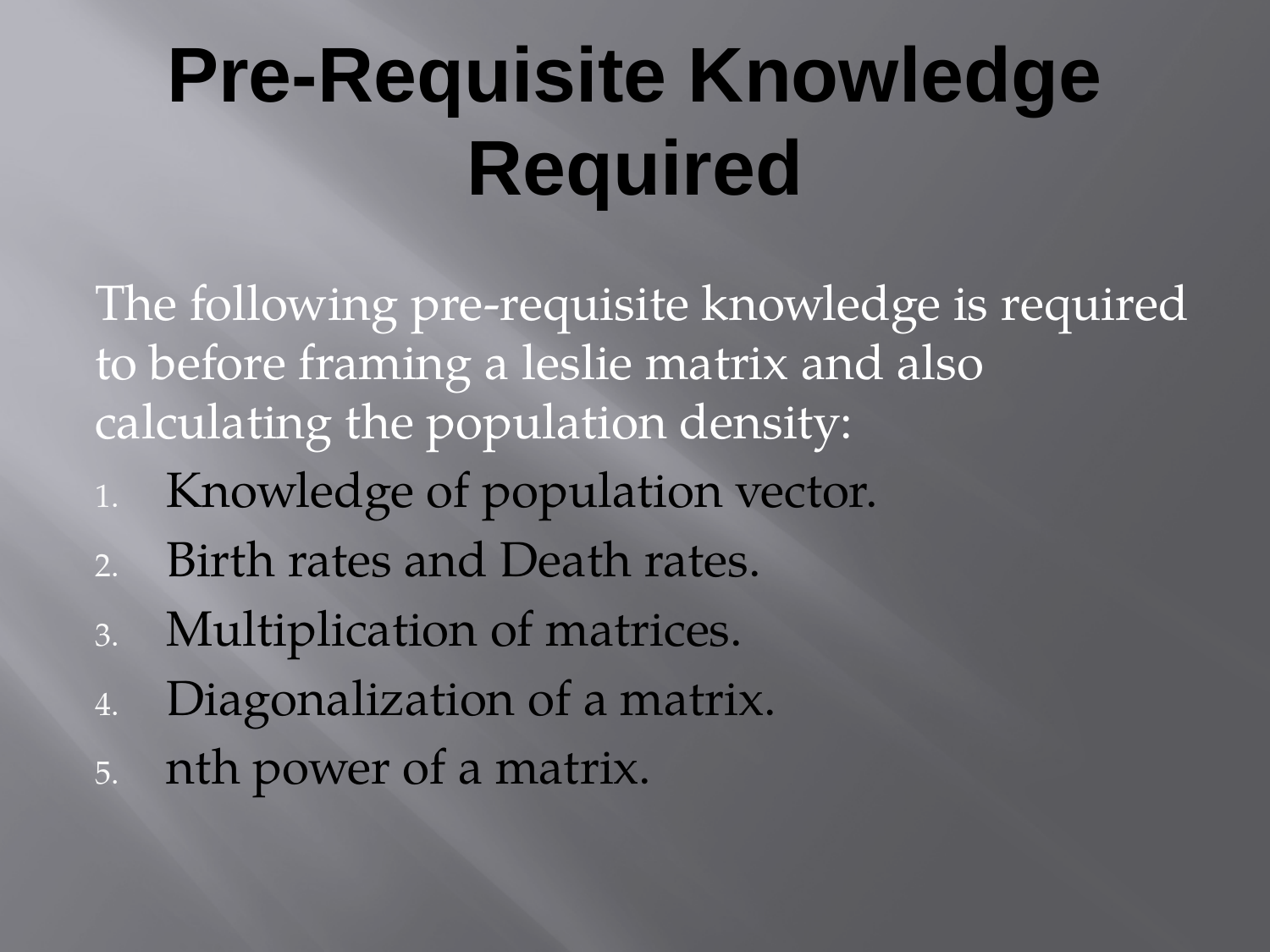

# Pre-Requisite Knowledge Required
The following pre-requisite knowledge is required to before framing a leslie matrix and also calculating the population density:
Knowledge of population vector.
Birth rates and Death rates.
Multiplication of matrices.
Diagonalization of a matrix.
nth power of a matrix.